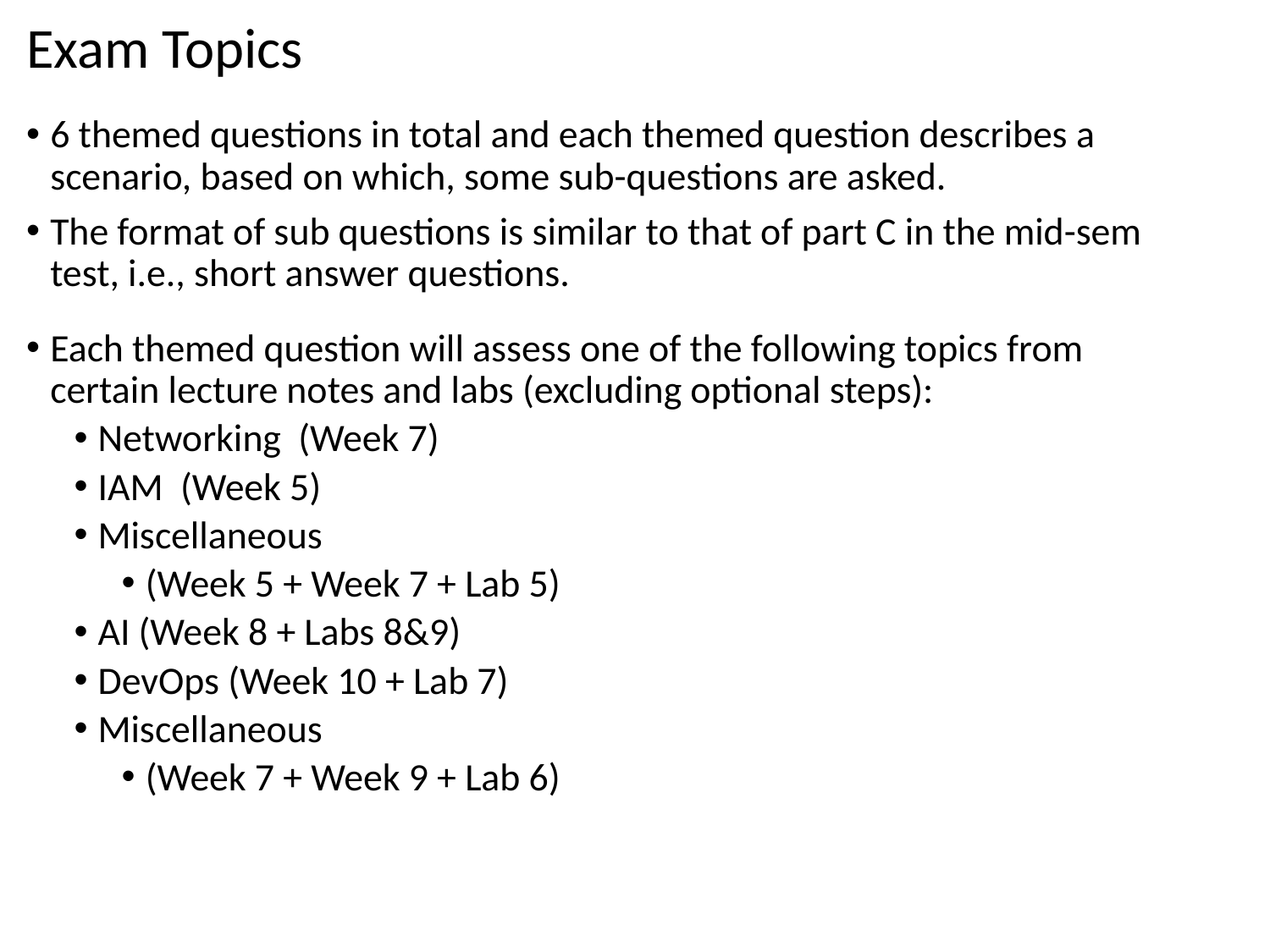

# Exam Topics
6 themed questions in total and each themed question describes a scenario, based on which, some sub-questions are asked.
The format of sub questions is similar to that of part C in the mid-sem test, i.e., short answer questions.
Each themed question will assess one of the following topics from certain lecture notes and labs (excluding optional steps):
Networking  (Week 7)
IAM  (Week 5)
Miscellaneous
(Week 5 + Week 7 + Lab 5)
AI (Week 8 + Labs 8&9)
DevOps (Week 10 + Lab 7)
Miscellaneous
(Week 7 + Week 9 + Lab 6)